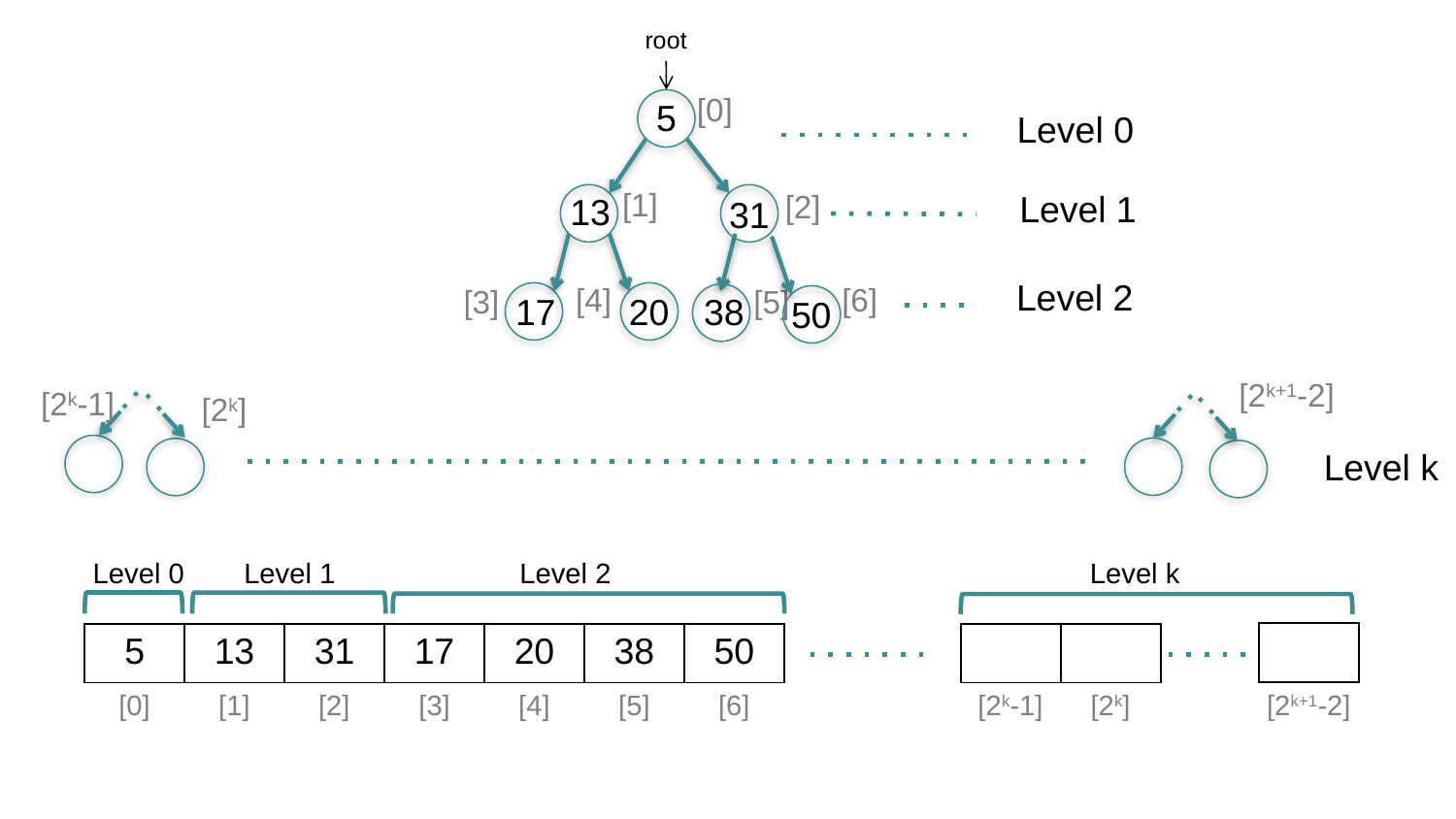

root
5

13

31
38
17
20

[0]
Level 0
[1]
Level 1
[2]
Level 2
[4]
[6]
[3]
[5]
50

[2k+1-2]
[2k-1]
[2k]

Level k

Level 2
Level 0
Level 1
Level k

|  |
| --- |
| [2k+1-2] |
| 5 | 13 | 31 | 17 | 20 | 38 | 50 |
| --- | --- | --- | --- | --- | --- | --- |
| [0] | [1] | [2] | [3] | [4] | [5] | [6] |
|  |  |
| --- | --- |
| [2k-1] | [2k] |